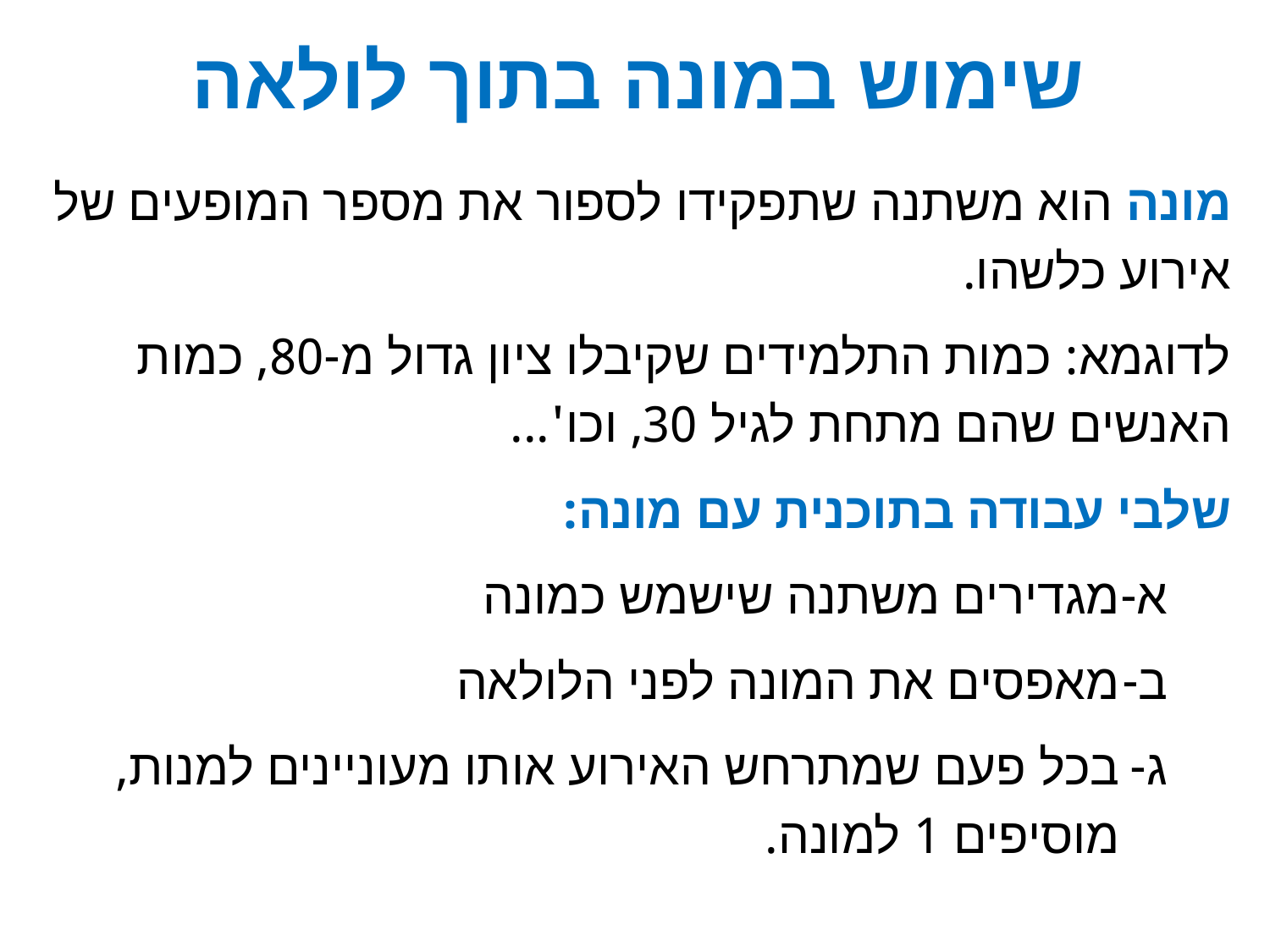

# שימוש במונה בתוך לולאה
מונה הוא משתנה שתפקידו לספור את מספר המופעים של  אירוע כלשהו.
לדוגמא: כמות התלמידים שקיבלו ציון גדול מ-80, כמות האנשים שהם מתחת לגיל 30, וכו'...
שלבי עבודה בתוכנית עם מונה:
מגדירים משתנה שישמש כמונה
מאפסים את המונה לפני הלולאה
בכל פעם שמתרחש האירוע אותו מעוניינים למנות, מוסיפים 1 למונה.